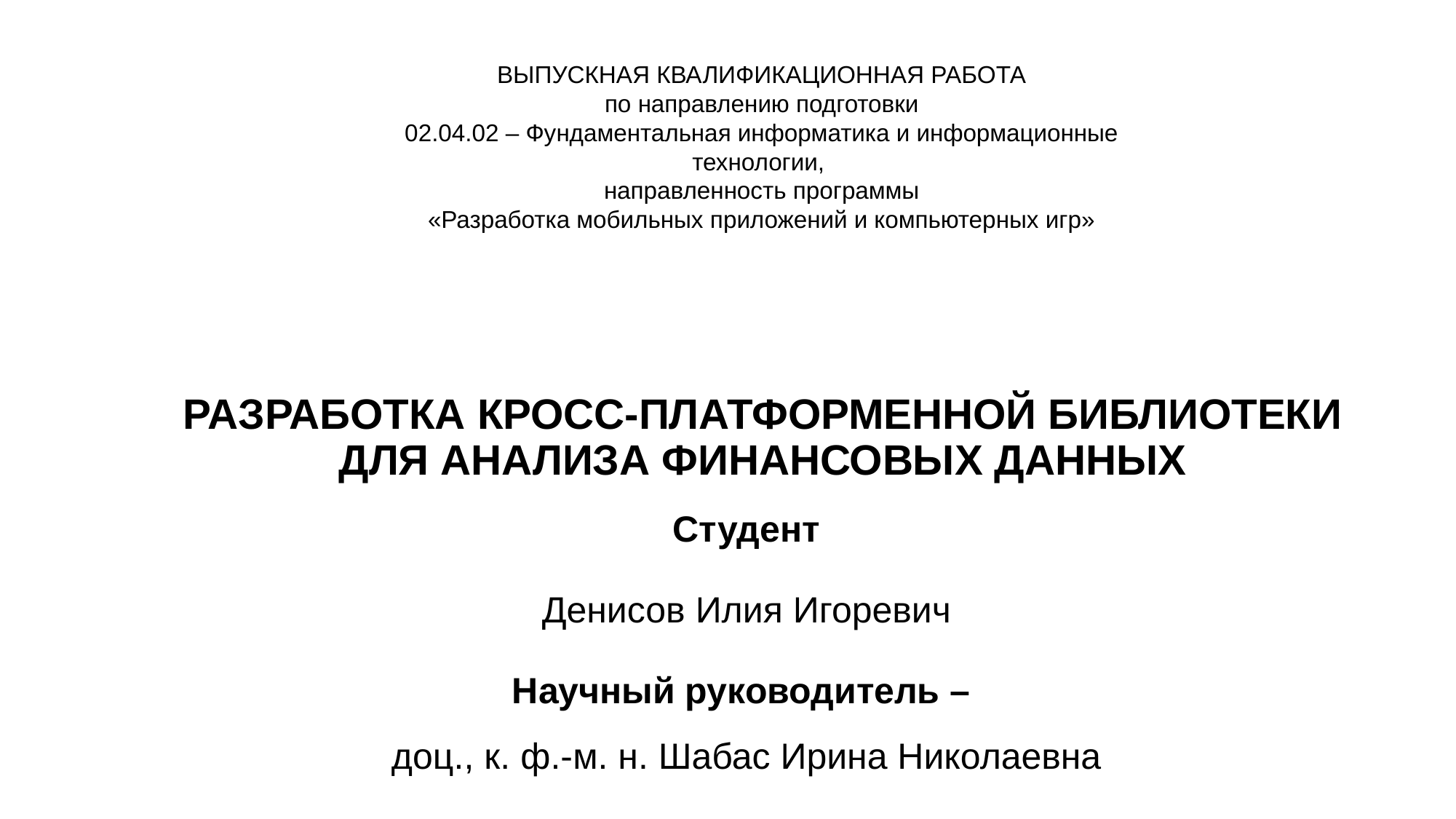

ВЫПУСКНАЯ КВАЛИФИКАЦИОННАЯ РАБОТА
по направлению подготовки
02.04.02 – Фундаментальная информатика и информационные технологии,
направленность программы
«Разработка мобильных приложений и компьютерных игр»
# РАЗРАБОТКА КРОСС-ПЛАТФОРМЕННОЙ БИБЛИОТЕКИ ДЛЯ АНАЛИЗА ФИНАНСОВЫХ ДАННЫХ
Студент
Денисов Илия Игоревич
Научный руководитель –
доц., к. ф.-м. н. Шабас Ирина Николаевна